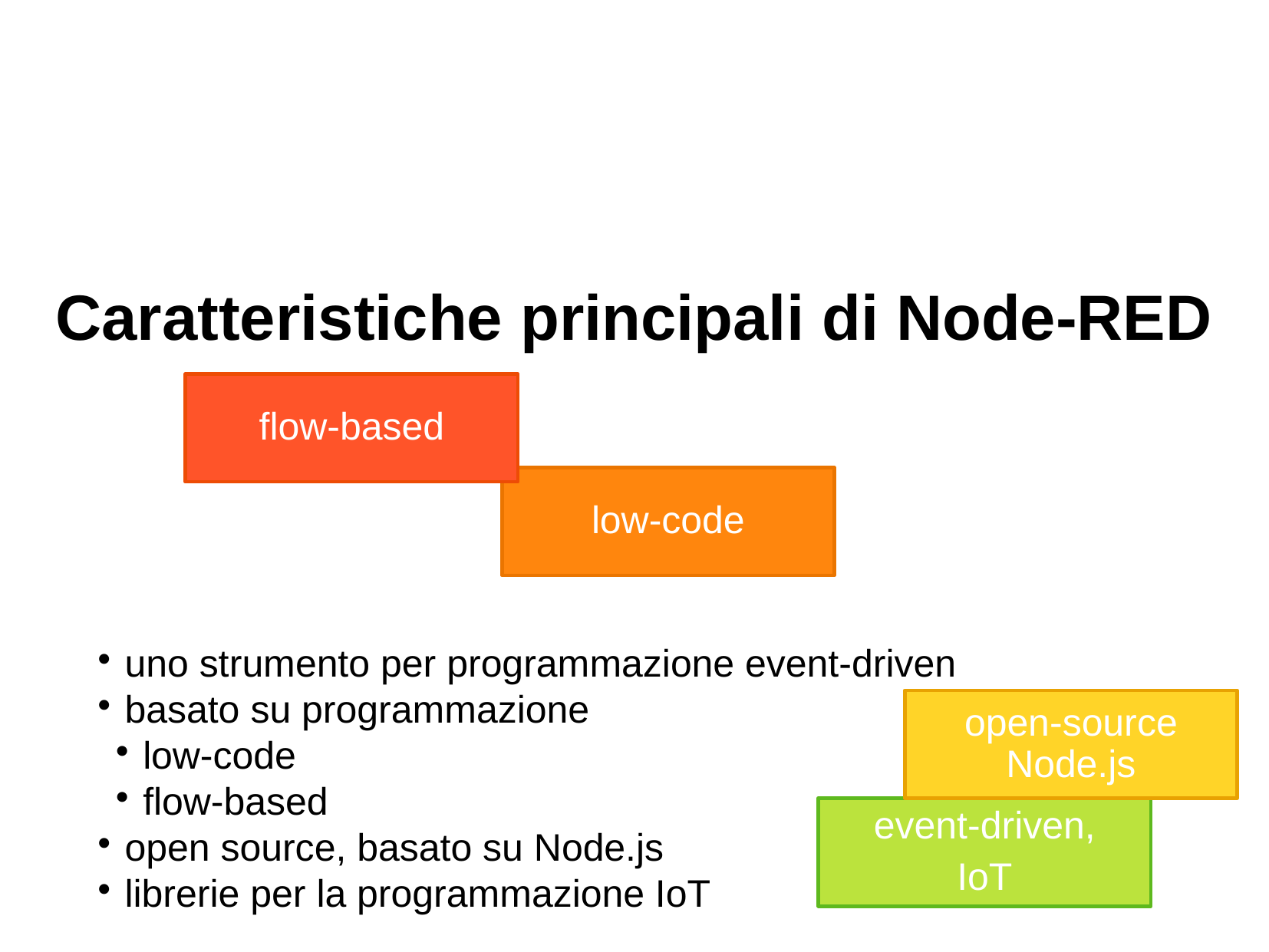

Caratteristiche principali di Node-RED

flow-based
low-code
uno strumento per programmazione event-driven
basato su programmazione
low-code
flow-based
open source, basato su Node.js
librerie per la programmazione IoT
open-source Node.js
event-driven,
IoT